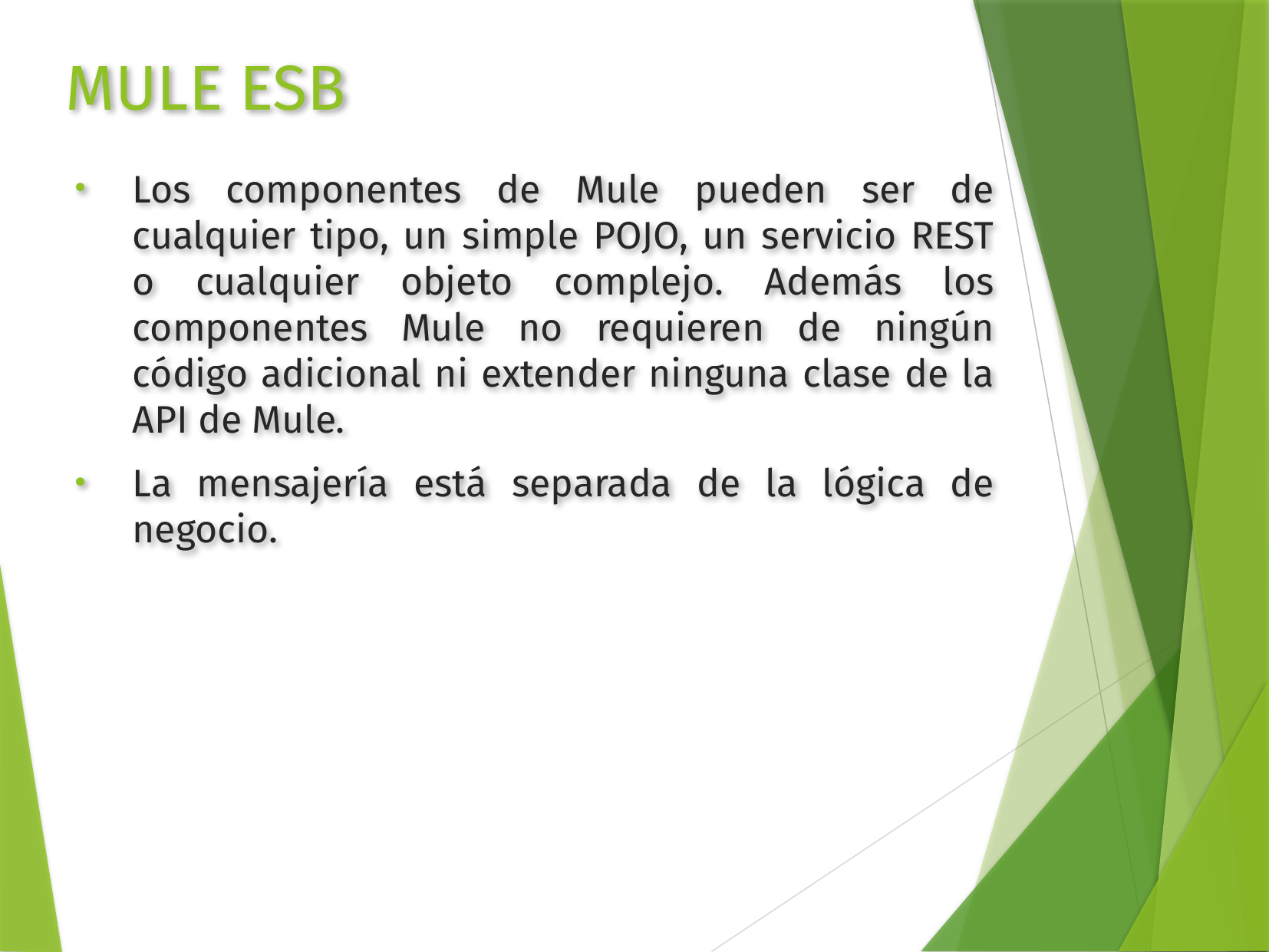

# MULE ESB
Los componentes de Mule pueden ser de cualquier tipo, un simple POJO, un servicio REST o cualquier objeto complejo. Además los componentes Mule no requieren de ningún código adicional ni extender ninguna clase de la API de Mule.
La mensajería está separada de la lógica de negocio.